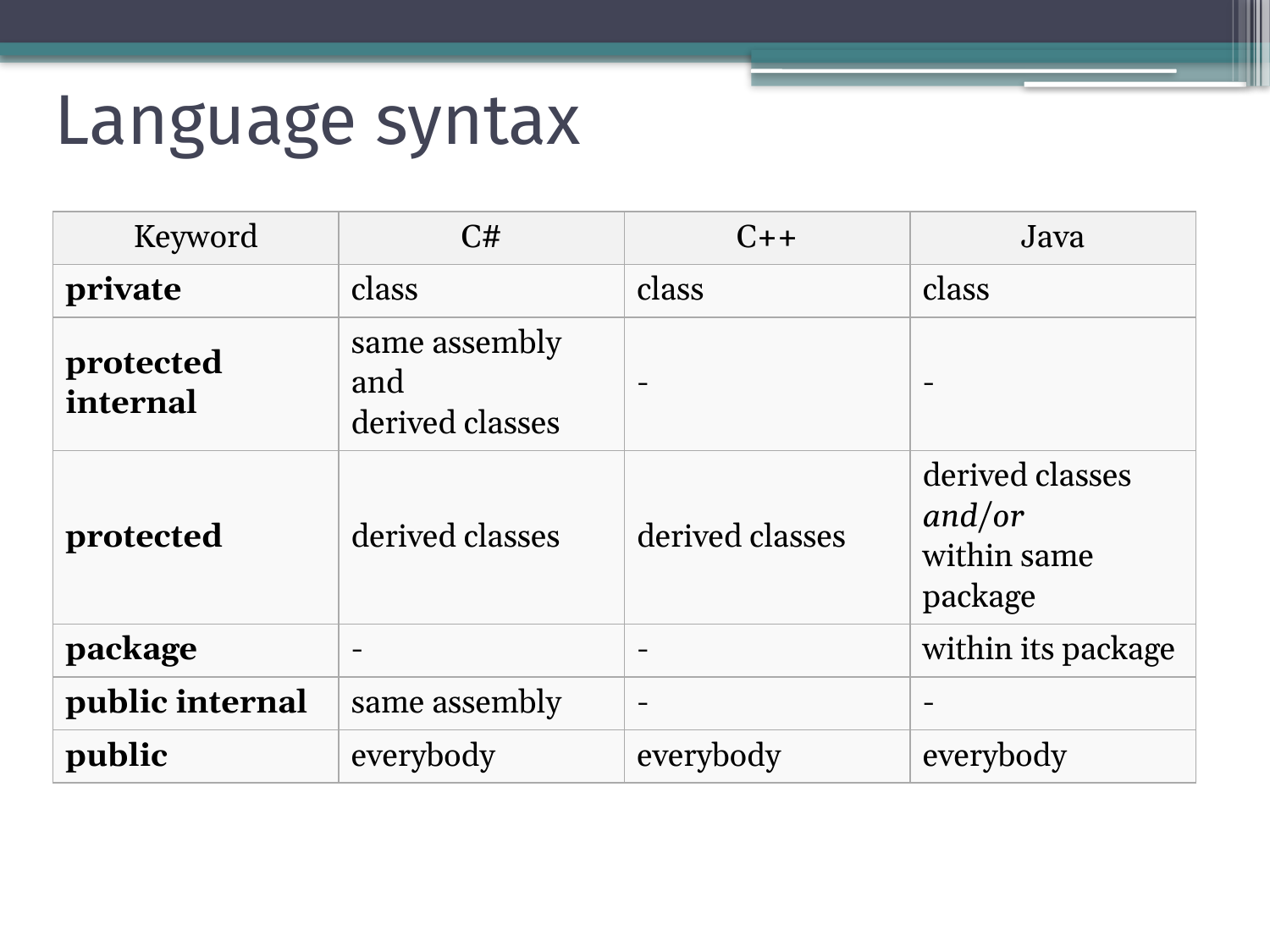

# Language syntax
| Keyword | C# | C++ | Java |
| --- | --- | --- | --- |
| private | class | class | class |
| protected internal | same assembly and derived classes | - | - |
| protected | derived classes | derived classes | derived classes and/or within same package |
| package | - | - | within its package |
| public internal | same assembly | - | - |
| public | everybody | everybody | everybody |